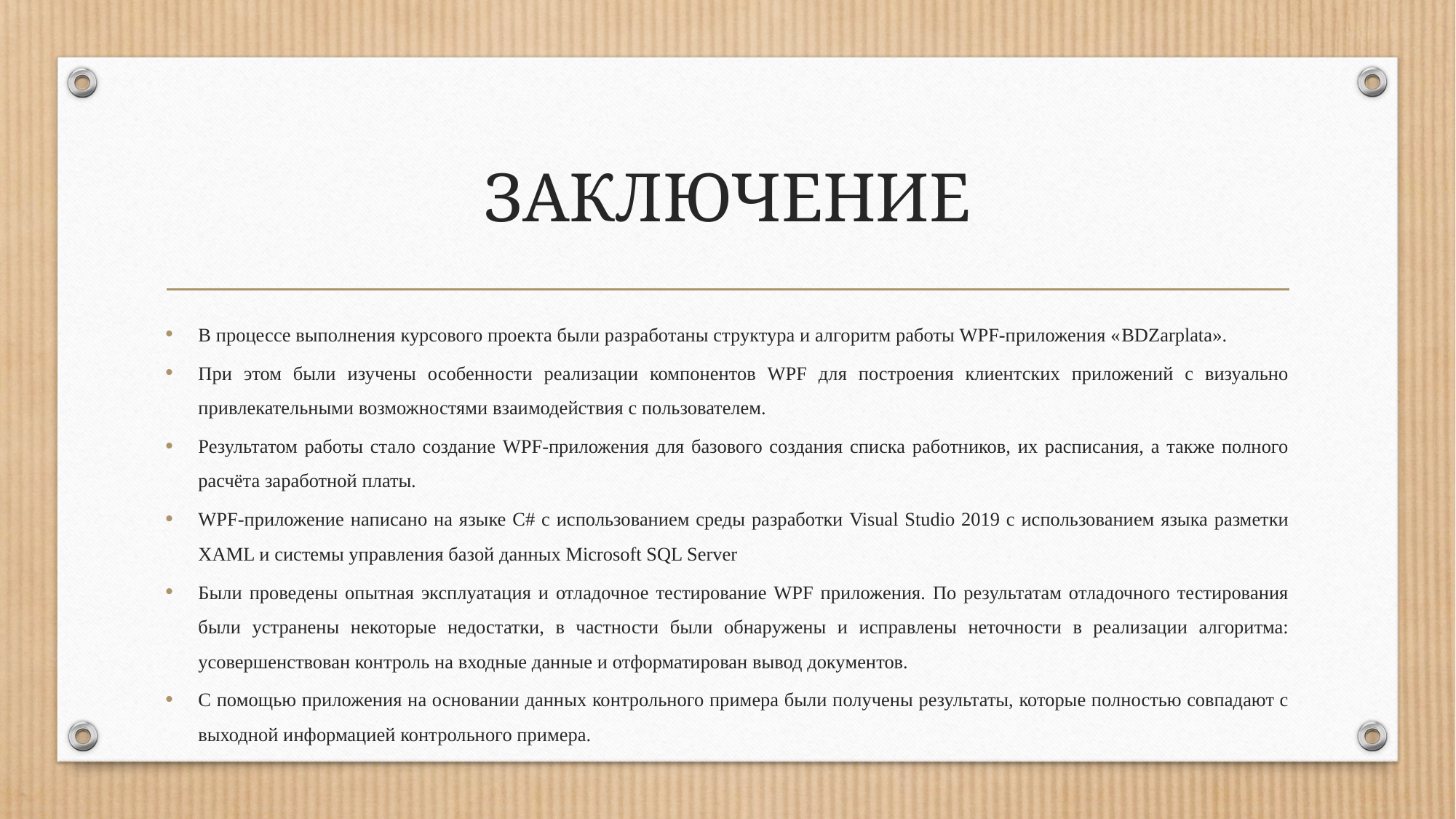

# ЗАКЛЮЧЕНИЕ
В процессе выполнения курсового проекта были разработаны структура и алгоритм работы WPF-приложения «BDZarplata».
При этом были изучены особенности реализации компонентов WPF для построения клиентских приложений с визуально привлекательными возможностями взаимодействия с пользователем.
Результатом работы стало создание WPF-приложения для базового создания списка работников, их расписания, а также полного расчёта заработной платы.
WPF-приложение написано на языке C# с использованием среды разработки Visual Studio 2019 с использованием языка разметки XAML и системы управления базой данных Microsoft SQL Server
Были проведены опытная эксплуатация и отладочное тестирование WPF приложения. По результатам отладочного тестирования были устранены некоторые недостатки, в частности были обнаружены и исправлены неточности в реализации алгоритма: усовершенствован контроль на входные данные и отформатирован вывод документов.
С помощью приложения на основании данных контрольного примера были получены результаты, которые полностью совпадают с выходной информацией контрольного примера.